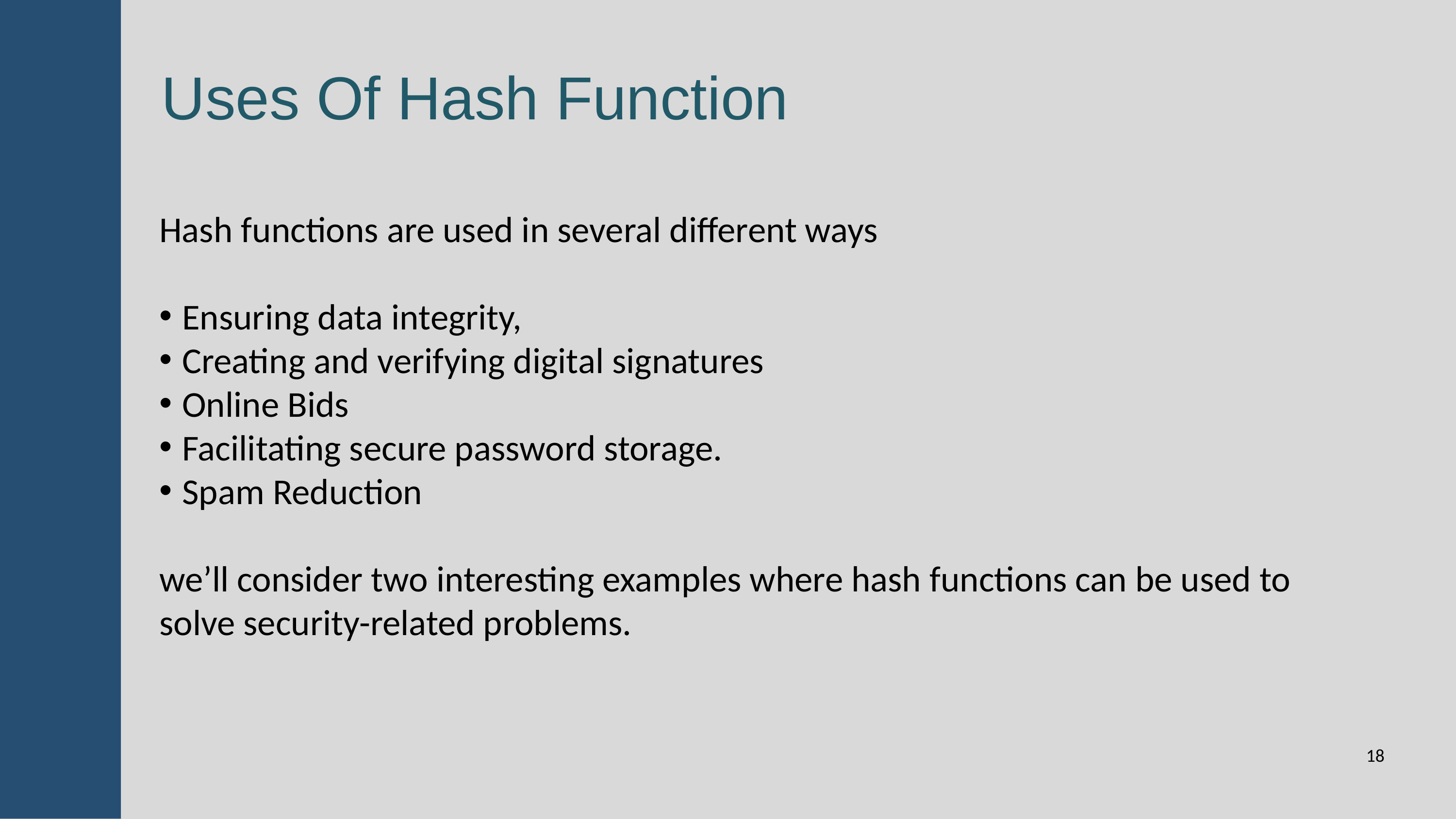

Uses Of Hash Function
Hash functions are used in several different ways

Ensuring data integrity,
Creating and verifying digital signatures
Online Bids
Facilitating secure password storage.
Spam Reduction

we’ll consider two interesting examples where hash functions can be used to solve security-related problems.
18